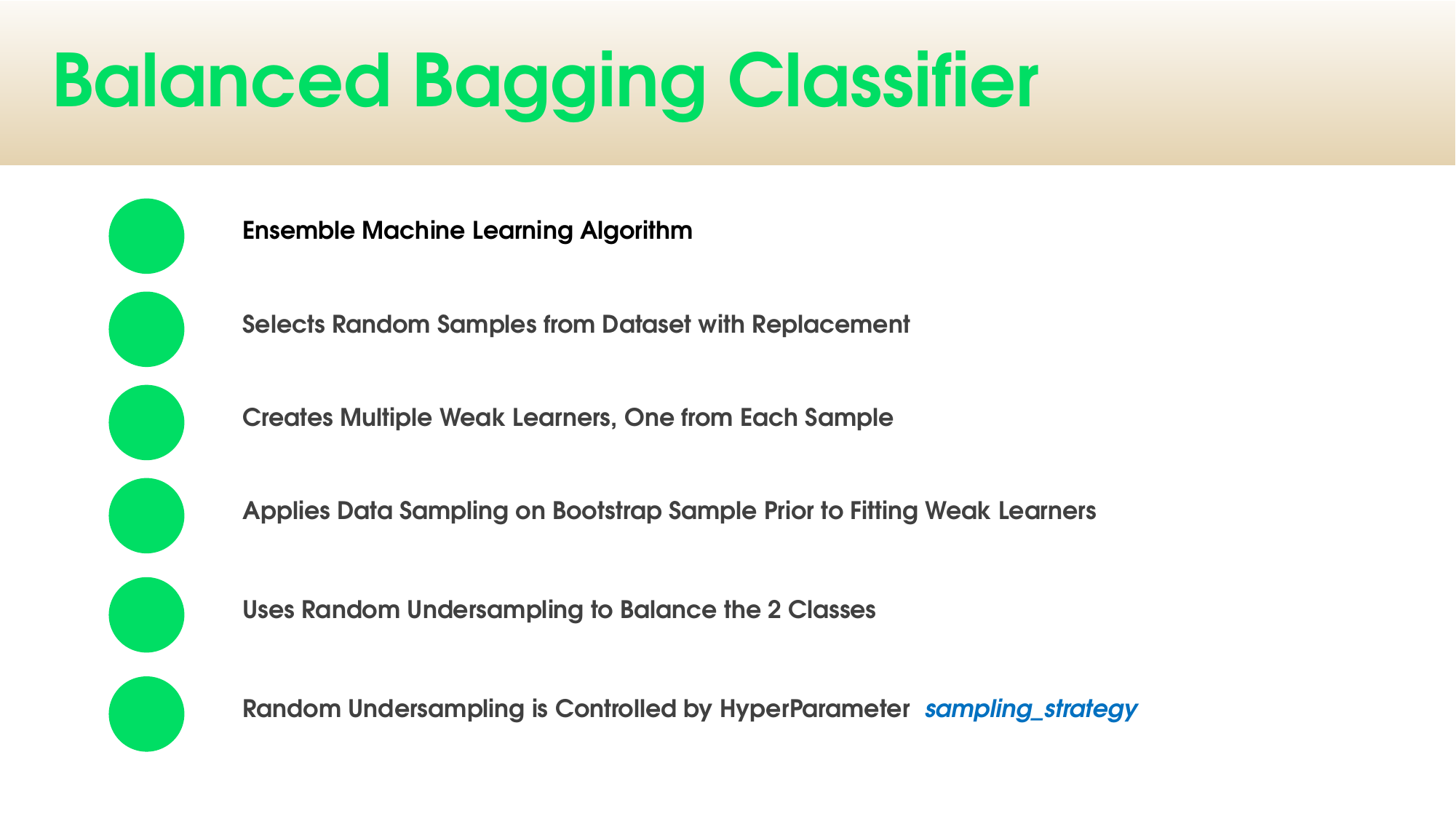

# Balanced Bagging Classifier

Ensemble Machine Learning Algorithm

Selects Random Samples from Dataset with Replacement

Creates Multiple Weak Learners, One from Each Sample

Applies Data Sampling on Bootstrap Sample Prior to Fitting Weak Learners

Uses Random Undersampling to Balance the 2 Classes

Random Undersampling is Controlled by HyperParameter  sampling_strategy